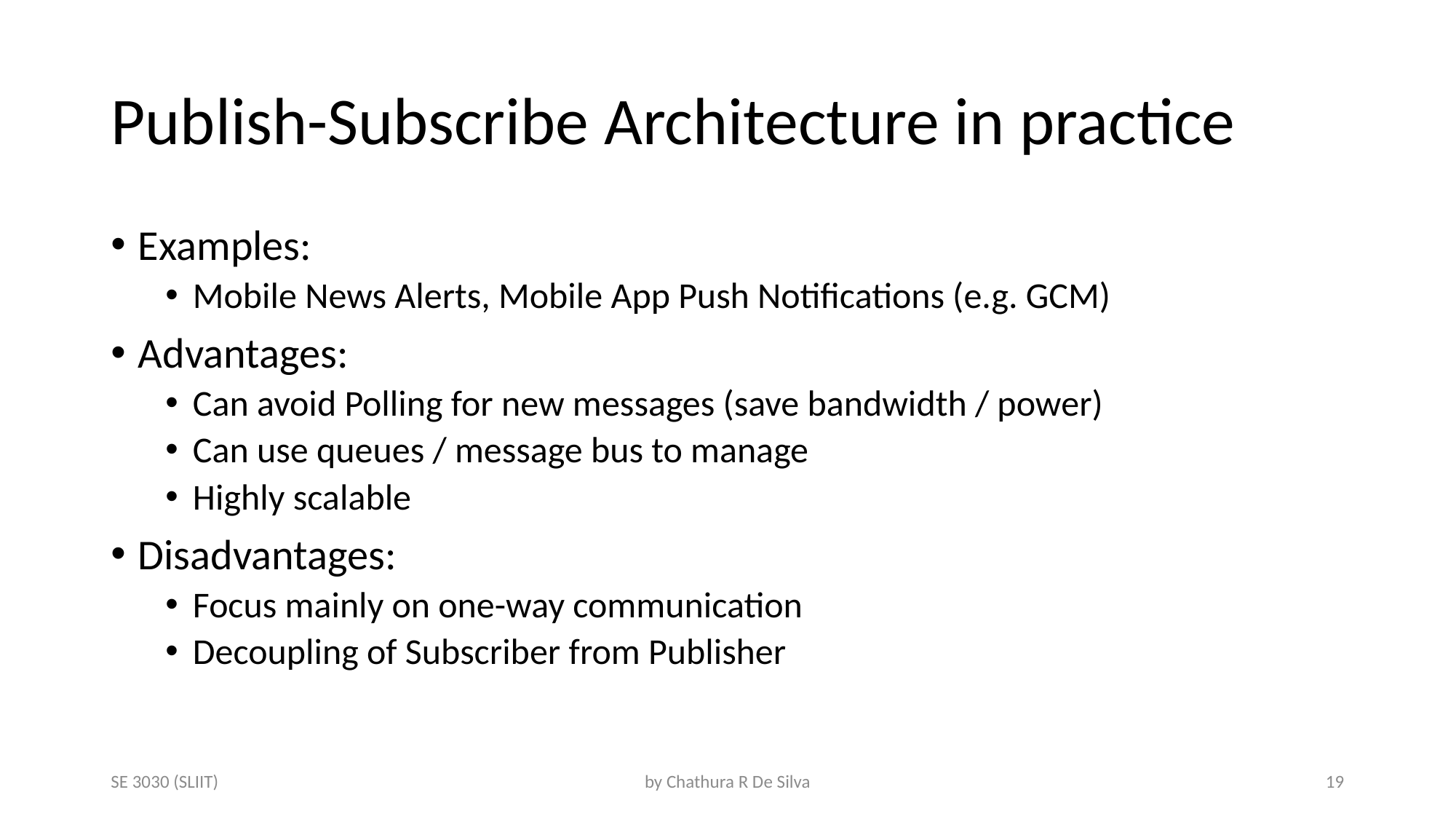

# Publish-Subscribe Architecture in practice
Examples:
Mobile News Alerts, Mobile App Push Notifications (e.g. GCM)
Advantages:
Can avoid Polling for new messages (save bandwidth / power)
Can use queues / message bus to manage
Highly scalable
Disadvantages:
Focus mainly on one-way communication
Decoupling of Subscriber from Publisher

SE 3030 (SLIIT)
by Chathura R De Silva
19